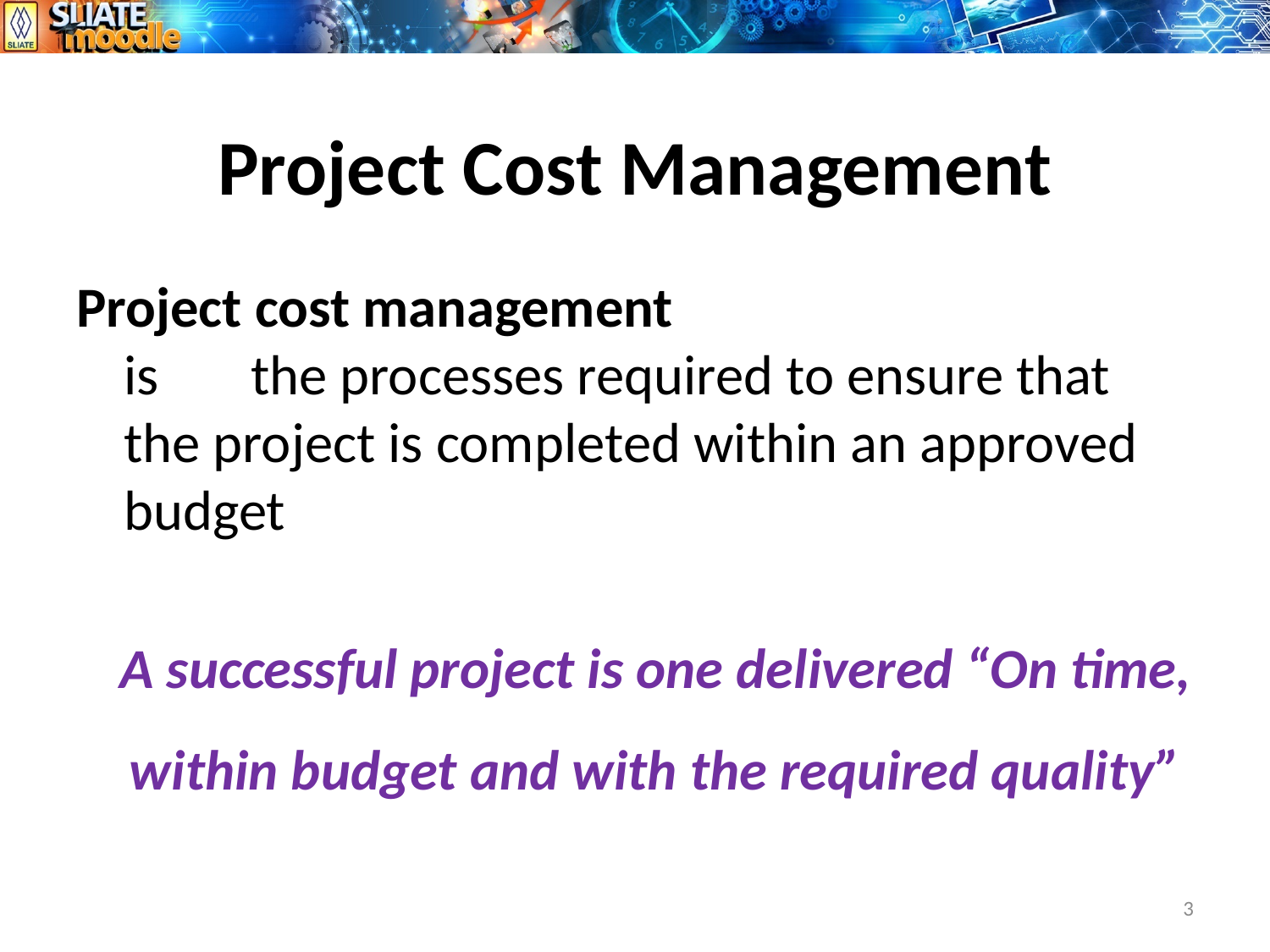

# Project Cost Management
Project cost management                                       is 	the processes required to ensure that the project is completed within an approved budget

A successful project is one delivered “On time, within budget and with the required quality”
3